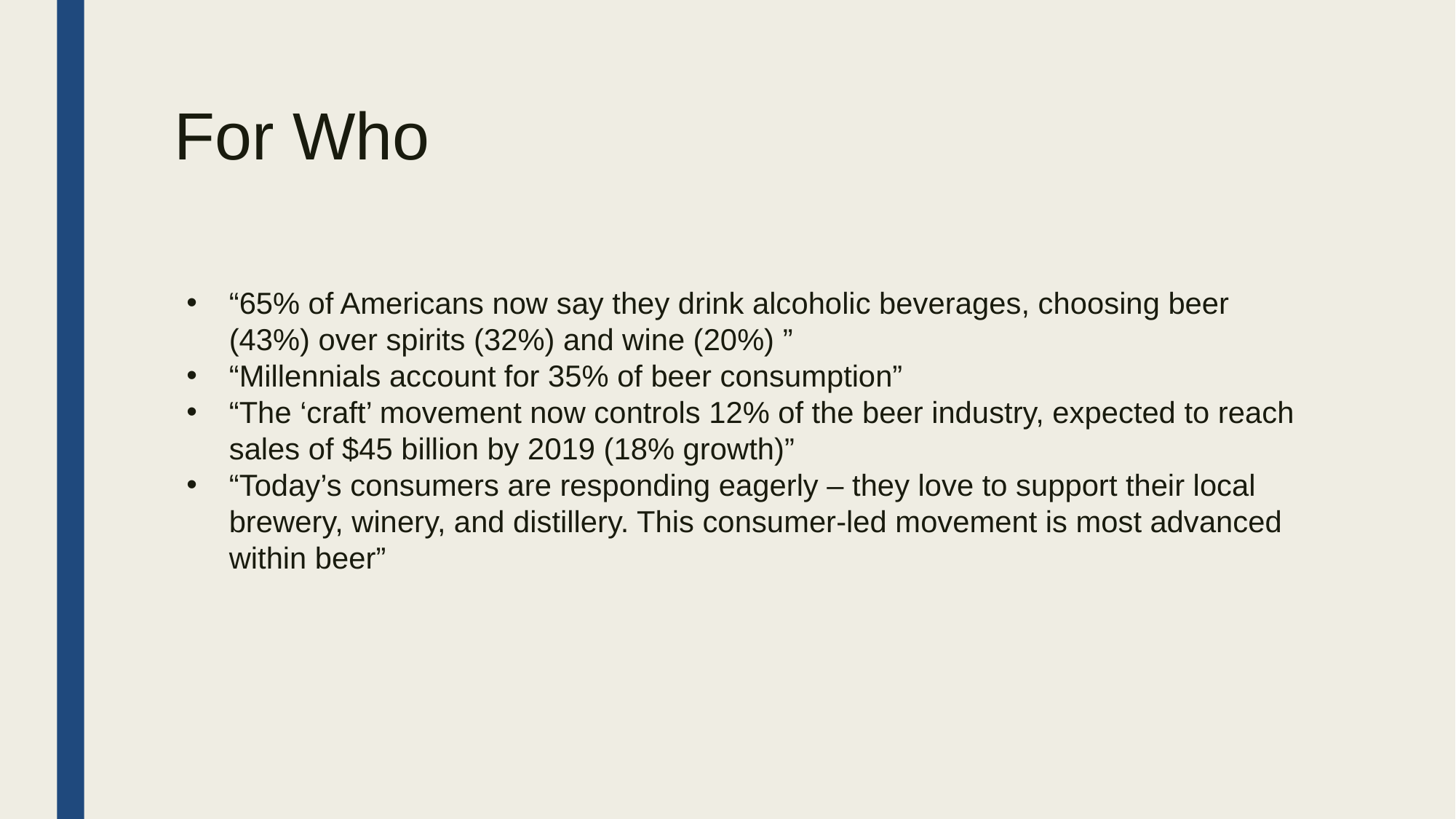

For Who
“65% of Americans now say they drink alcoholic beverages, choosing beer (43%) over spirits (32%) and wine (20%) ”
“Millennials account for 35% of beer consumption”
“The ‘craft’ movement now controls 12% of the beer industry, expected to reach sales of $45 billion by 2019 (18% growth)”
“Today’s consumers are responding eagerly – they love to support their local brewery, winery, and distillery. This consumer-led movement is most advanced within beer”